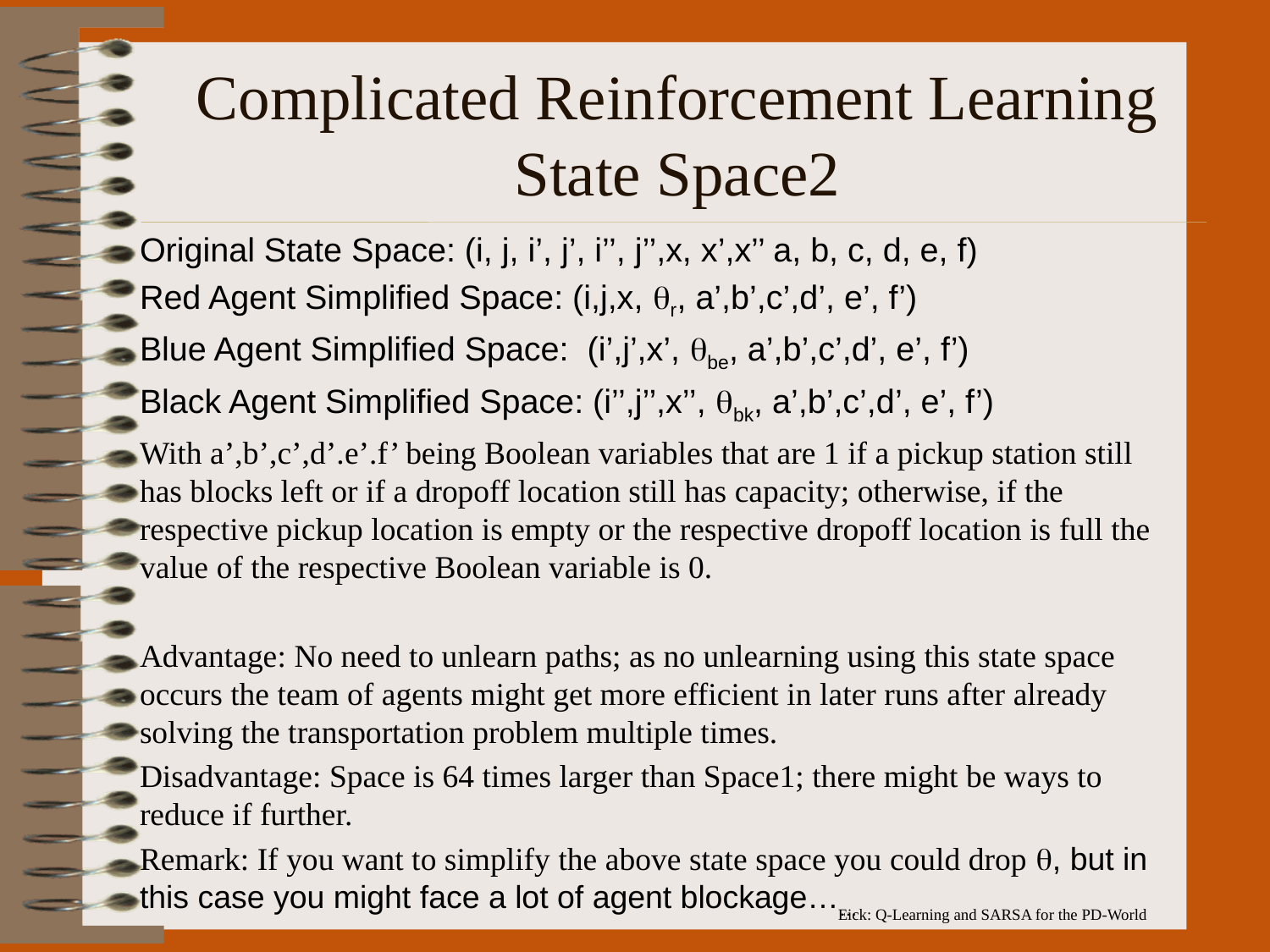

# Complicated Reinforcement Learning State Space2
Original State Space: (i, j, i’, j’, i’’, j’’,x, x’,x’’ a, b, c, d, e, f)
Red Agent Simplified Space: (i,j,x, θr, a’,b’,c’,d’, e’, f’)
Blue Agent Simplified Space:  (i’,j’,x’, θbe, a’,b’,c’,d’, e’, f’)
Black Agent Simplified Space: (i’’,j’’,x’’, θbk, a’,b’,c’,d’, e’, f’)
With a’,b’,c’,d’.e’.f’ being Boolean variables that are 1 if a pickup station still has blocks left or if a dropoff location still has capacity; otherwise, if the respective pickup location is empty or the respective dropoff location is full the value of the respective Boolean variable is 0.

Advantage: No need to unlearn paths; as no unlearning using this state space occurs the team of agents might get more efficient in later runs after already solving the transportation problem multiple times.
Disadvantage: Space is 64 times larger than Space1; there might be ways to reduce if further.
Remark: If you want to simplify the above state space you could drop θ, but in this case you might face a lot of agent blockage……